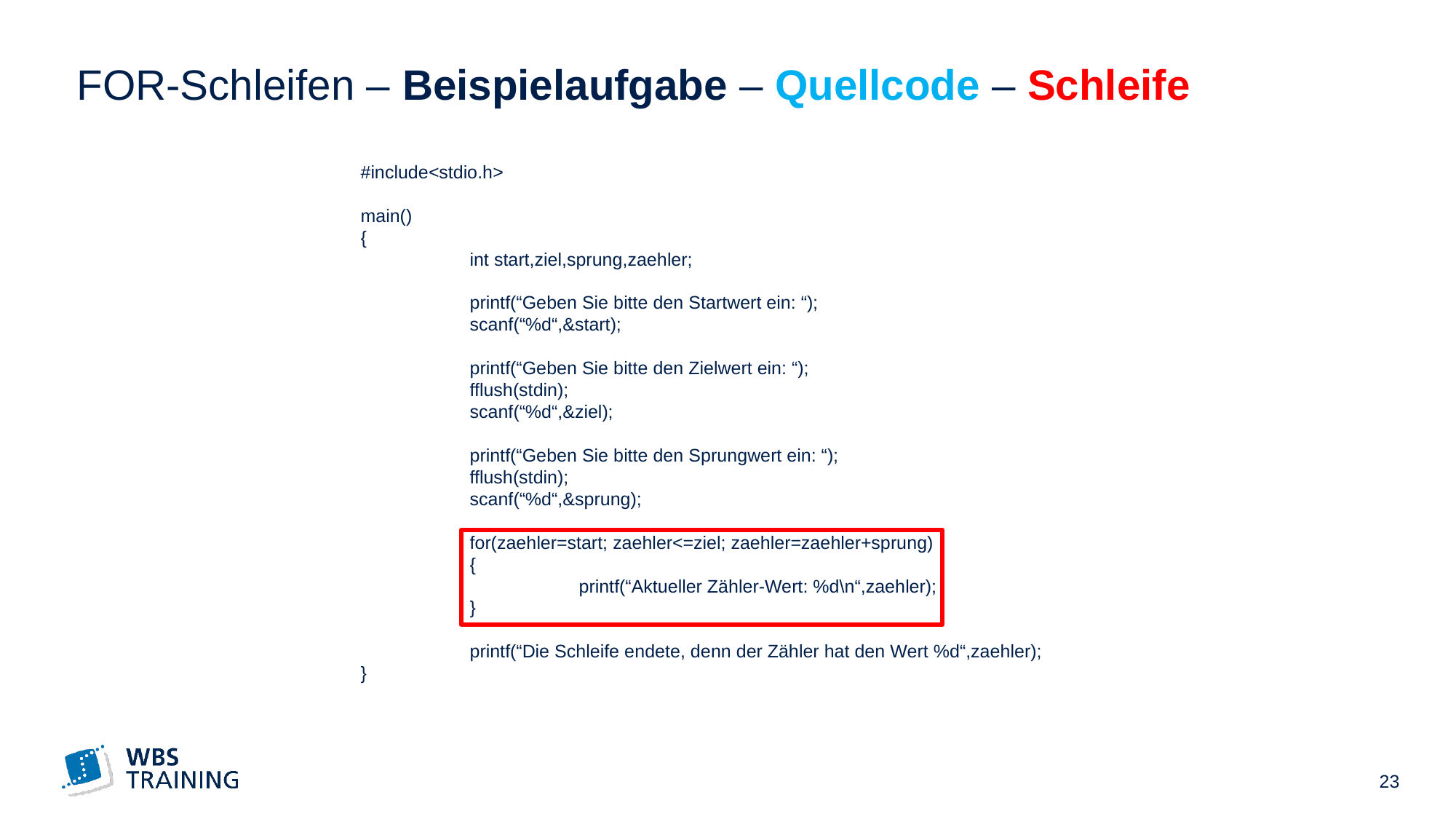

# FOR-Schleifen – Beispielaufgabe – Quellcode – Schleife
#include<stdio.h>

main()
{
	int start,ziel,sprung,zaehler;

 	printf(“Geben Sie bitte den Startwert ein: “);
	scanf(“%d“,&start);

	printf(“Geben Sie bitte den Zielwert ein: “);
	fflush(stdin);
	scanf(“%d“,&ziel);

	printf(“Geben Sie bitte den Sprungwert ein: “);
	fflush(stdin);
	scanf(“%d“,&sprung);

	for(zaehler=start; zaehler<=ziel; zaehler=zaehler+sprung)
	{
		printf(“Aktueller Zähler-Wert: %d\n“,zaehler);
	}

	printf(“Die Schleife endete, denn der Zähler hat den Wert %d“,zaehler);
}

    23